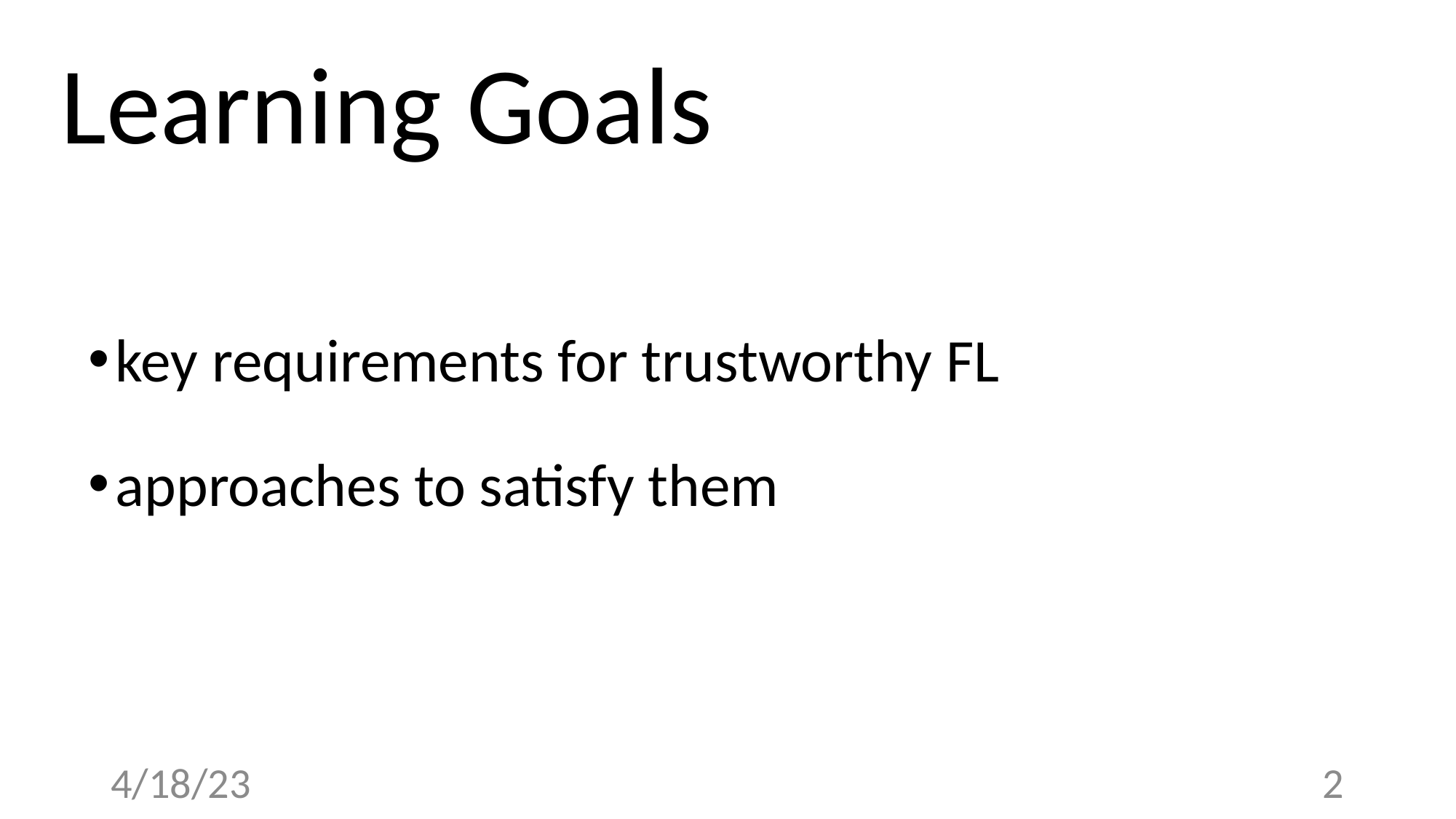

# Learning Goals
key requirements for trustworthy FL
approaches to satisfy them
4/18/23
2